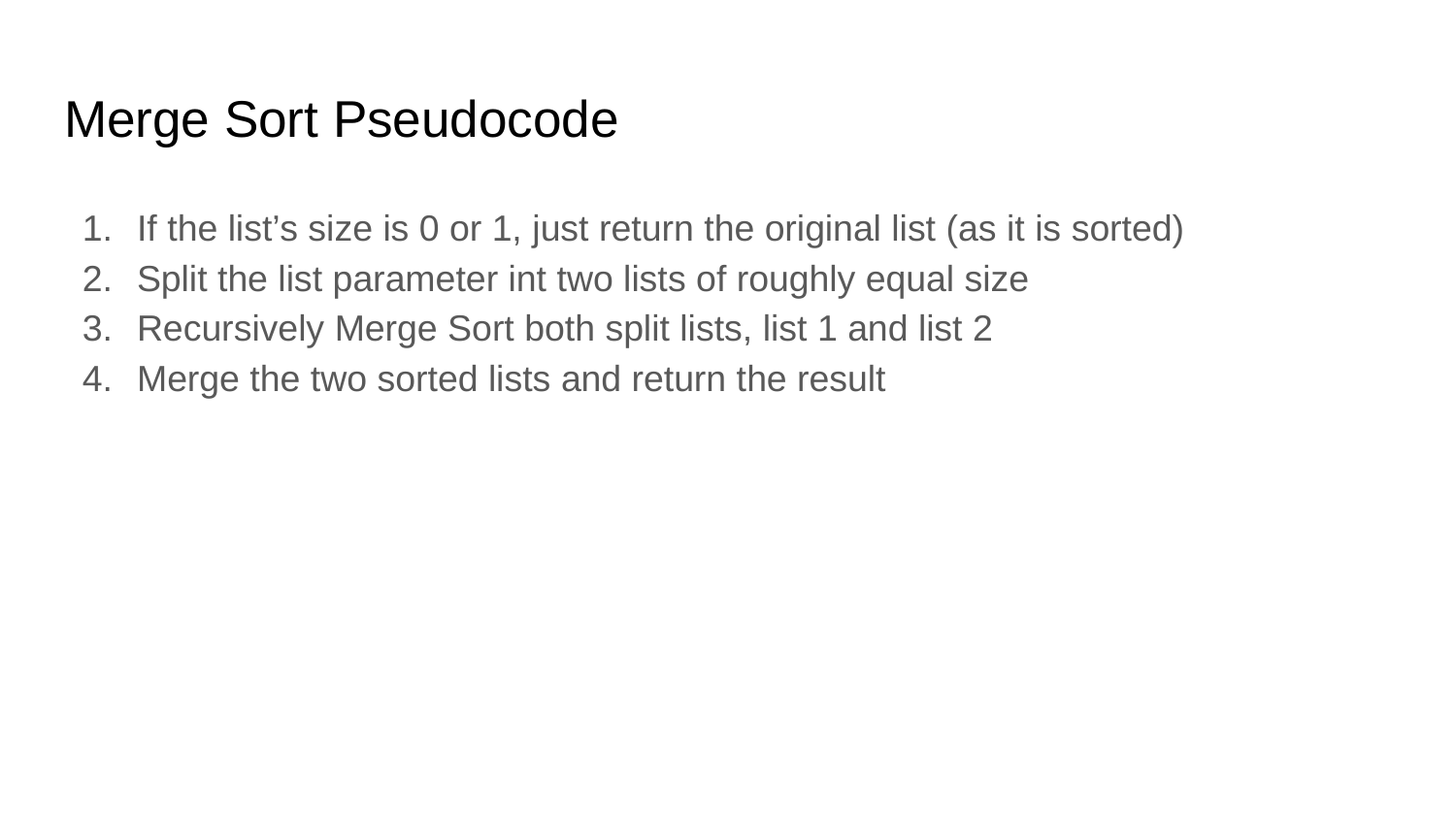

# Merge Sort Pseudocode
If the list’s size is 0 or 1, just return the original list (as it is sorted)
Split the list parameter int two lists of roughly equal size
Recursively Merge Sort both split lists, list 1 and list 2
Merge the two sorted lists and return the result